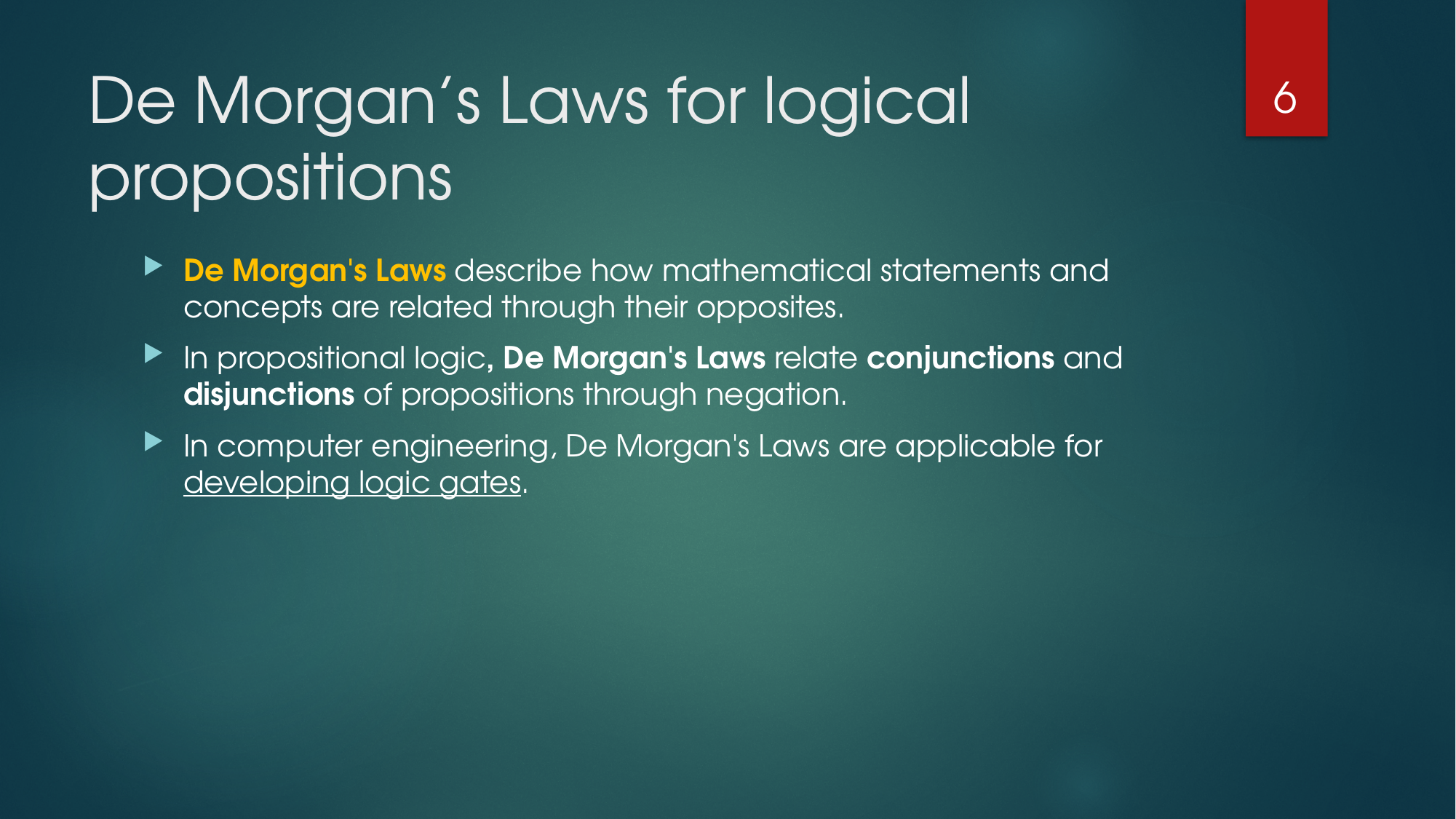

6
# De Morgan’s Laws for logical propositions
De Morgan's Laws describe how mathematical statements and concepts are related through their opposites.
In propositional logic, De Morgan's Laws relate conjunctions and disjunctions of propositions through negation.
In computer engineering, De Morgan's Laws are applicable for developing logic gates.